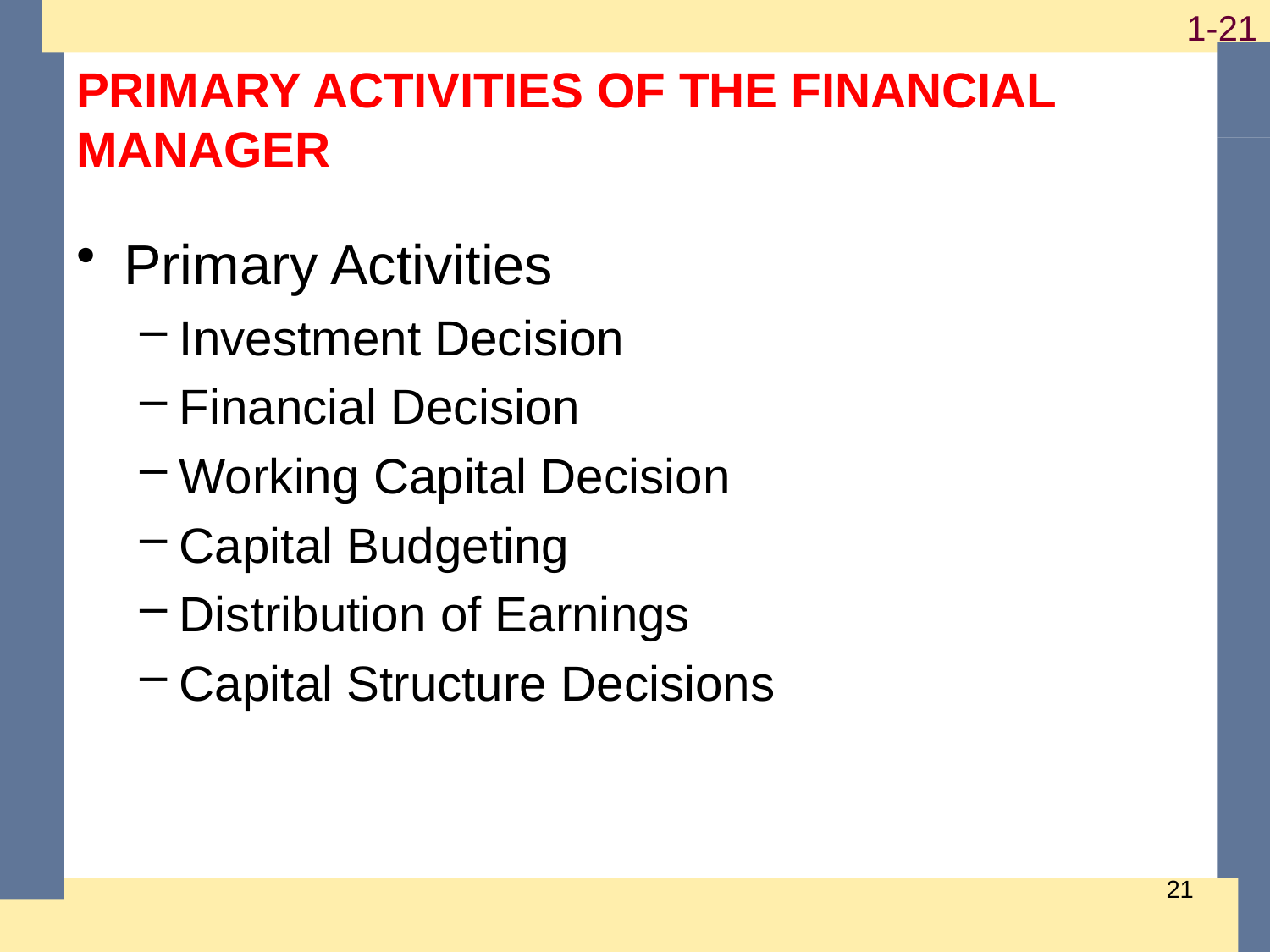

# PRIMARY ACTIVITIES OF THE FINANCIAL MANAGER
Primary Activities
Investment Decision
Financial Decision
Working Capital Decision
Capital Budgeting
Distribution of Earnings
Capital Structure Decisions
21